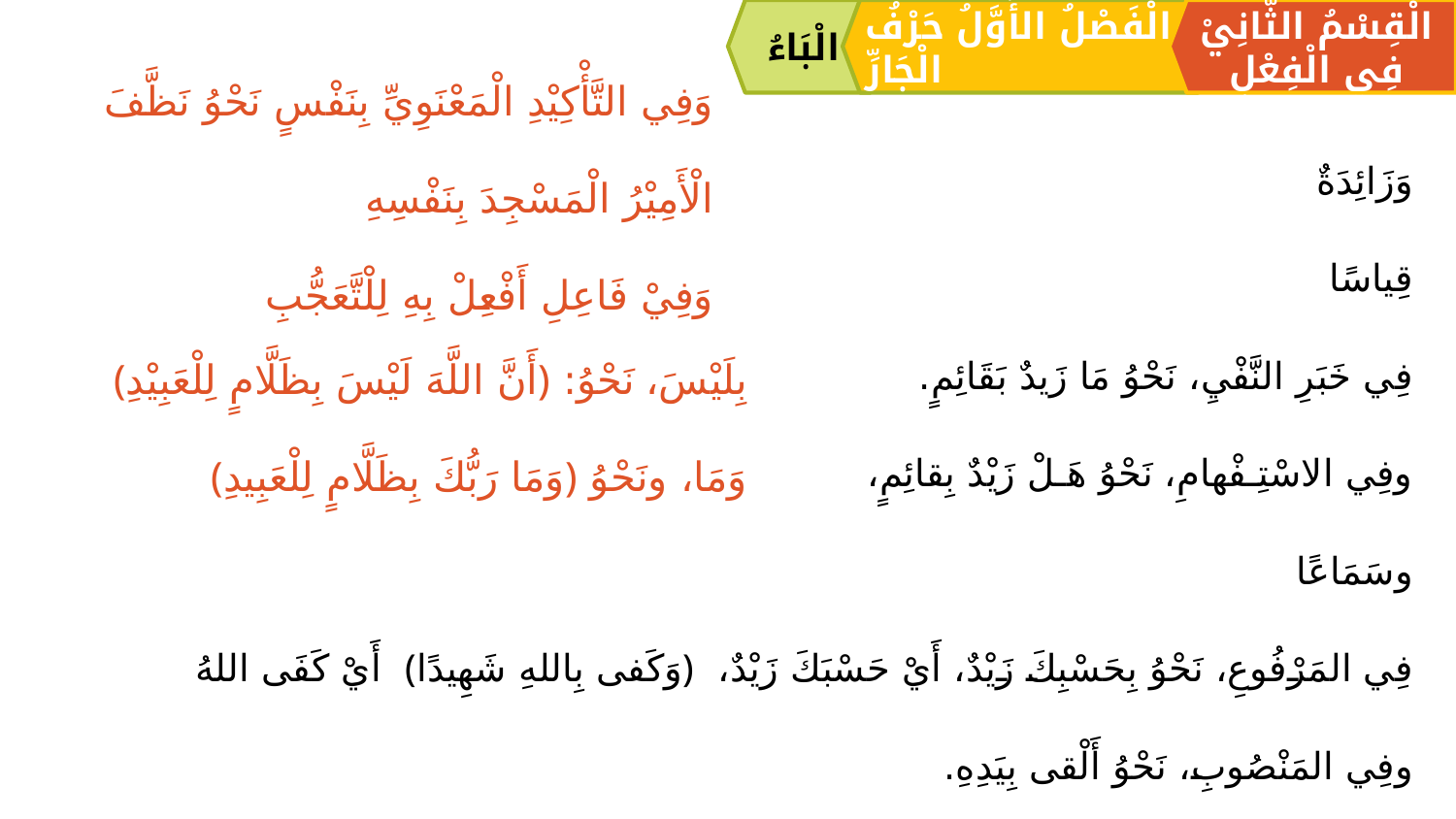

الْبَاءُ
الْقِسْمُ الثَّانِيْ فِي الْفِعْلِ
الْفَصْلُ الأَوَّلُ حَرْفُ الْجَارِّ
وَفِي التَّأْكِيْدِ الْمَعْنَوِيِّ بِنَفْسٍ نَحْوُ نَظَّفَ الْأَمِيْرُ الْمَسْجِدَ بِنَفْسِهِ
وَفِيْ فَاعِلِ أَفْعِلْ بِهِ لِلْتَّعَجُّبِ
وَزَائِدَةٌ
قِياسًا
	فِي خَبَرِ النَّفْيِ، نَحْوُ مَا زَيدٌ بَقَائِمٍ.
	وفِي الاسْتِـفْهامِ، نَحْوُ هَـلْ زَيْدٌ بِقائِمٍ،
وسَمَاعًا
	فِي المَرْفُوعِ، نَحْوُ بِحَسْبِكَ زَيْدٌ، أَيْ حَسْبَكَ زَيْدٌ،  ﴿وَكَفى بِاللهِ شَهِيدًا﴾  أَيْ كَفَی اللهُ
	وفِي المَنْصُوبِ، نَحْوُ أَلْقى بِيَدِهِ.
بِلَيْسَ، نَحْوُ: ﴿أَنَّ اللَّهَ لَيْسَ بِظَلَّامٍ لِلْعَبِيْدِ﴾
وَمَا، ونَحْوُ ﴿وَمَا رَبُّكَ بِظَلَّامٍ لِلْعَبِيدِ﴾